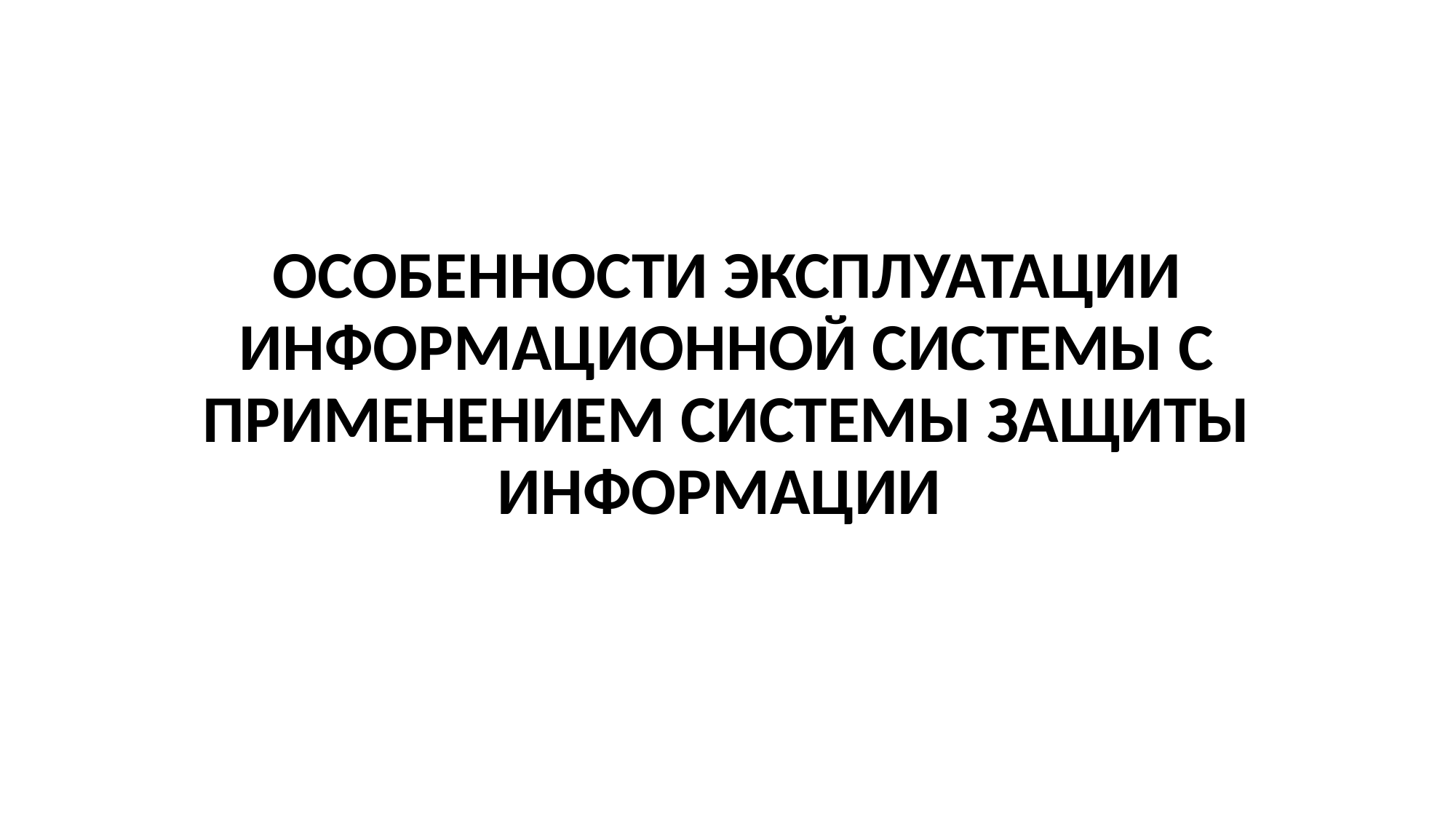

ОСОБЕННОСТИ ЭКСПЛУАТАЦИИ ИНФОРМАЦИОННОЙ СИСТЕМЫ С ПРИМЕНЕНИЕМ СИСТЕМЫ ЗАЩИТЫ ИНФОРМАЦИИ